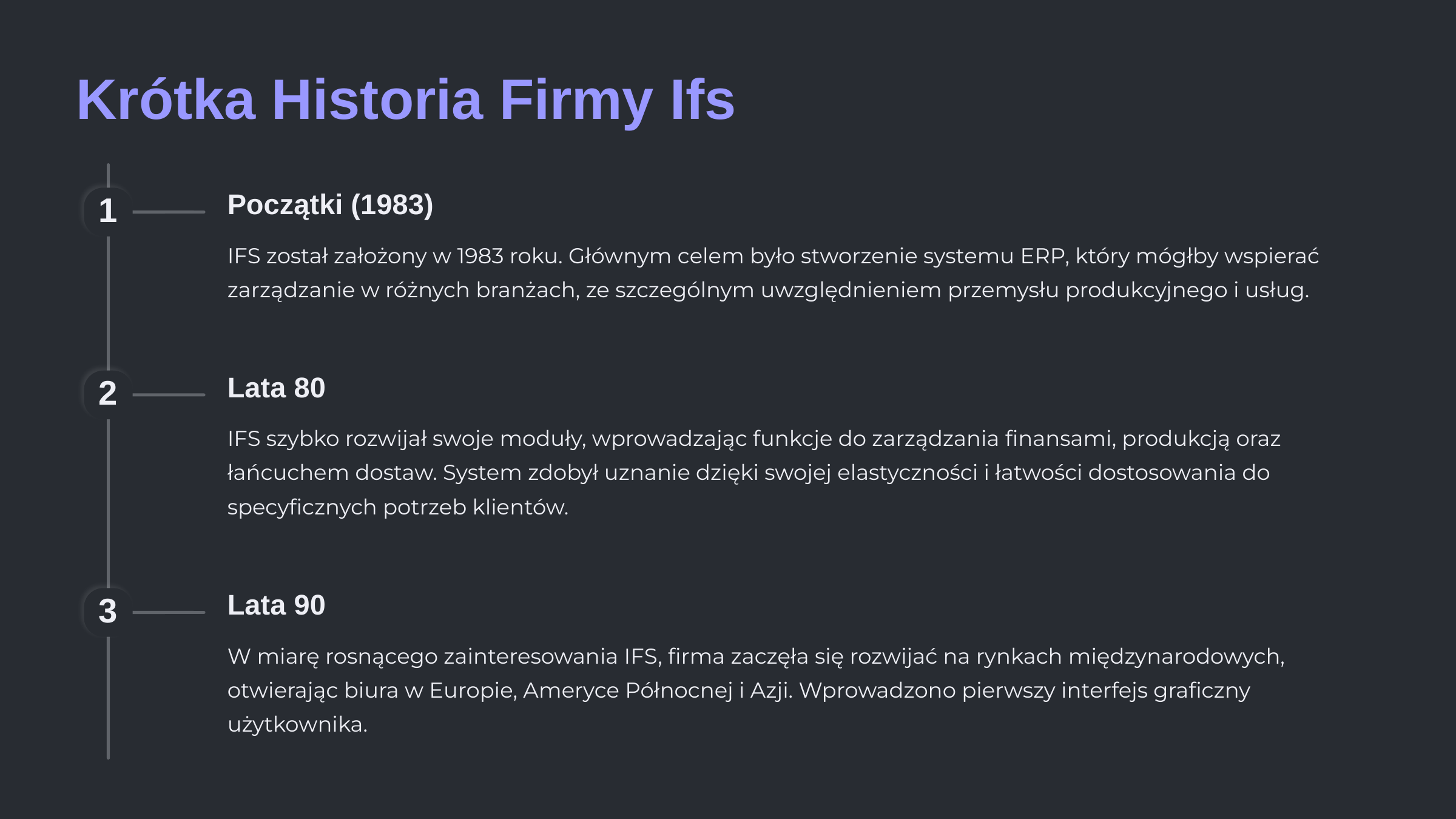

Krótka Historia Firmy Ifs

Początki (1983)

1

IFS został założony w 1983 roku. Głównym celem było stworzenie systemu ERP, który mógłby wspierać zarządzanie w różnych branżach, ze szczególnym uwzględnieniem przemysłu produkcyjnego i usług.
Lata 80

2

IFS szybko rozwijał swoje moduły, wprowadzając funkcje do zarządzania finansami, produkcją oraz łańcuchem dostaw. System zdobył uznanie dzięki swojej elastyczności i łatwości dostosowania do specyficznych potrzeb klientów.
Lata 90

3

W miarę rosnącego zainteresowania IFS, firma zaczęła się rozwijać na rynkach międzynarodowych, otwierając biura w Europie, Ameryce Północnej i Azji. Wprowadzono pierwszy interfejs graficzny użytkownika.